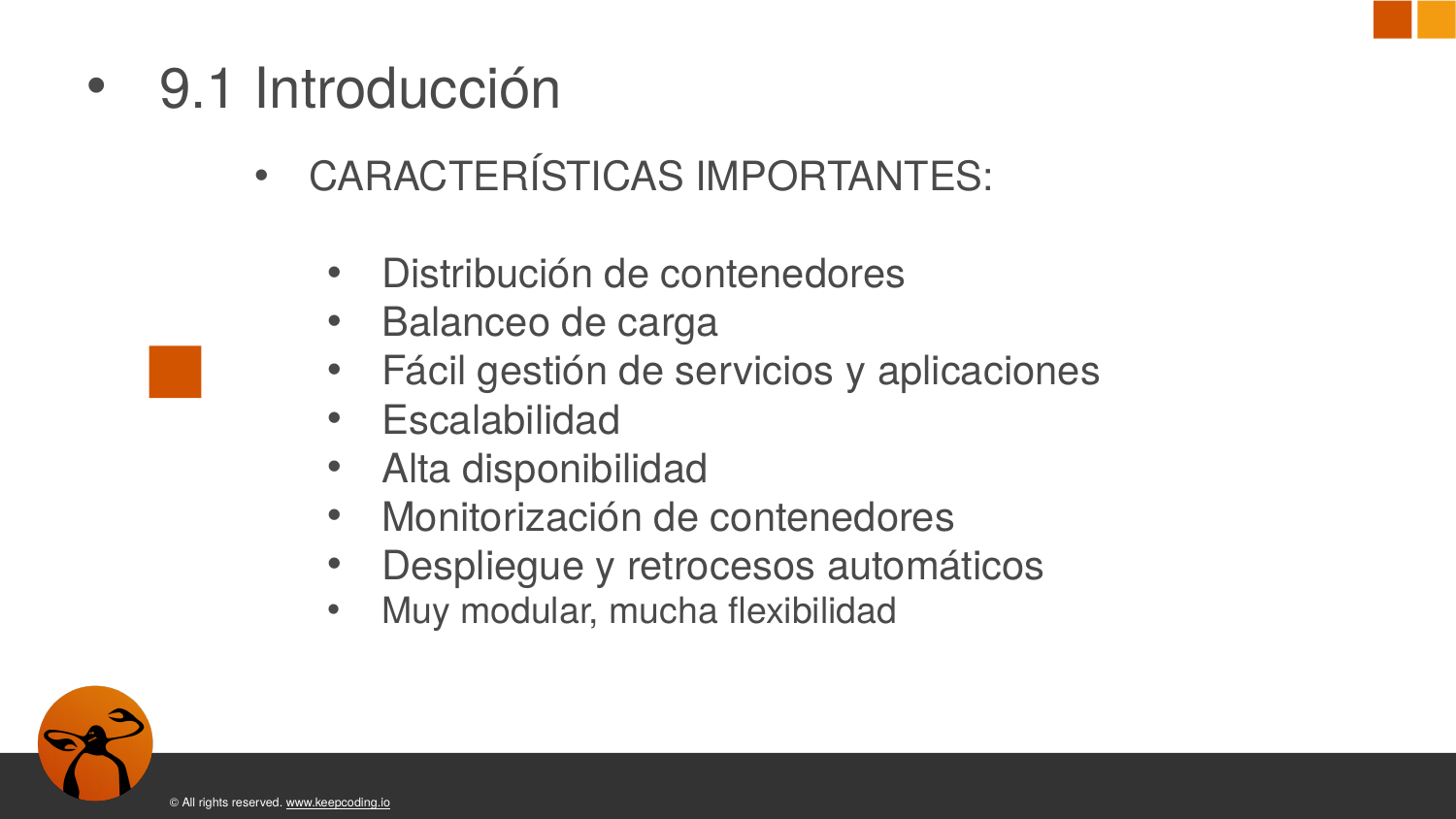

9.1 Introducción

CARACTERÍSTICAS IMPORTANTES:

Distribución de contenedores
Balanceo de carga
Fácil gestión de servicios y aplicaciones
Escalabilidad
Alta disponibilidad
Monitorización de contenedores
Despliegue y retrocesos automáticos
Muy modular, mucha flexibilidad